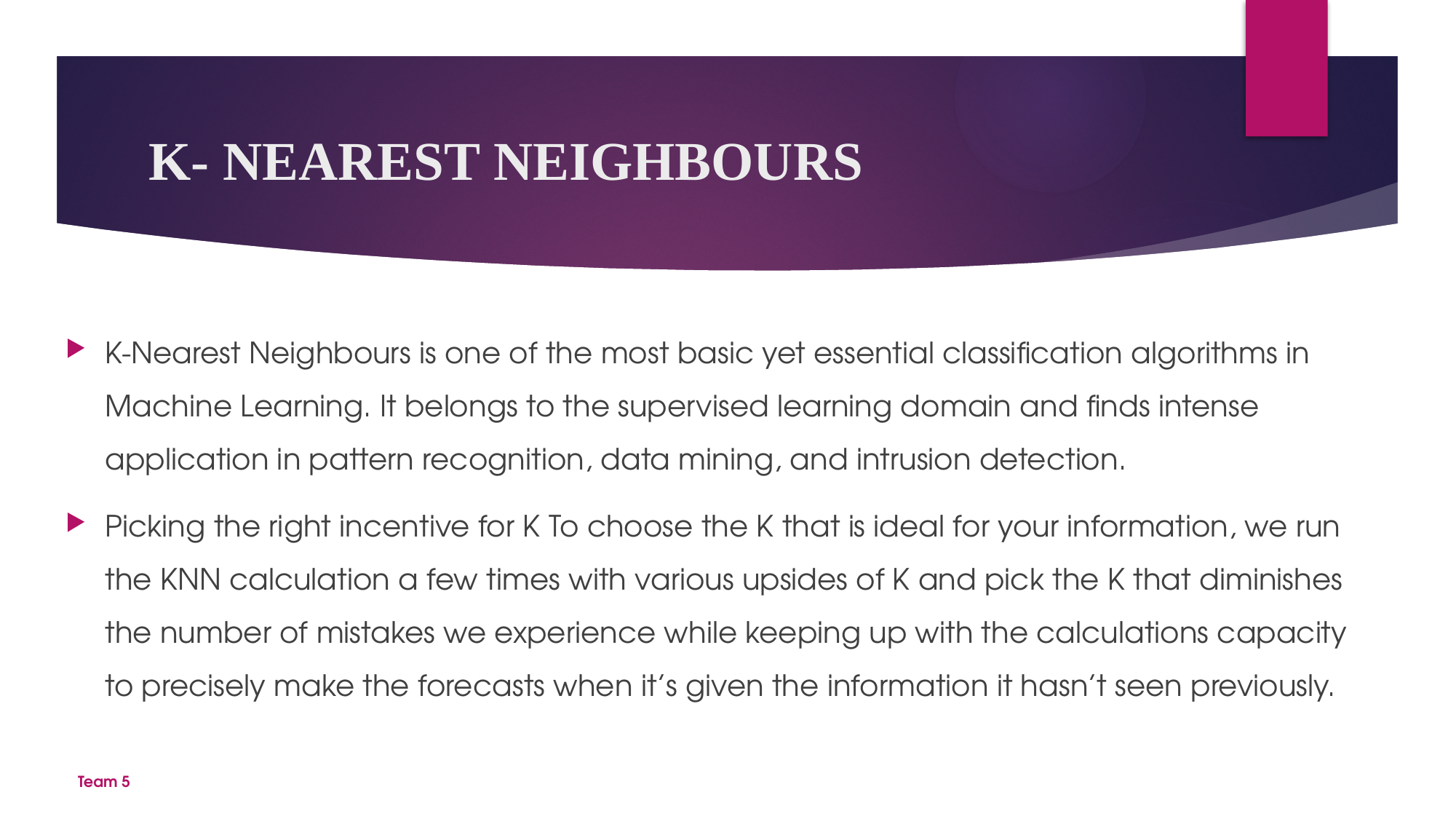

# K- NEAREST NEIGHBOURS
K-Nearest Neighbours is one of the most basic yet essential classification algorithms in Machine Learning. It belongs to the supervised learning domain and finds intense application in pattern recognition, data mining, and intrusion detection.
Picking the right incentive for K To choose the K that is ideal for your information, we run the KNN calculation a few times with various upsides of K and pick the K that diminishes the number of mistakes we experience while keeping up with the calculations capacity to precisely make the forecasts when it’s given the information it hasn’t seen previously.

Team 5